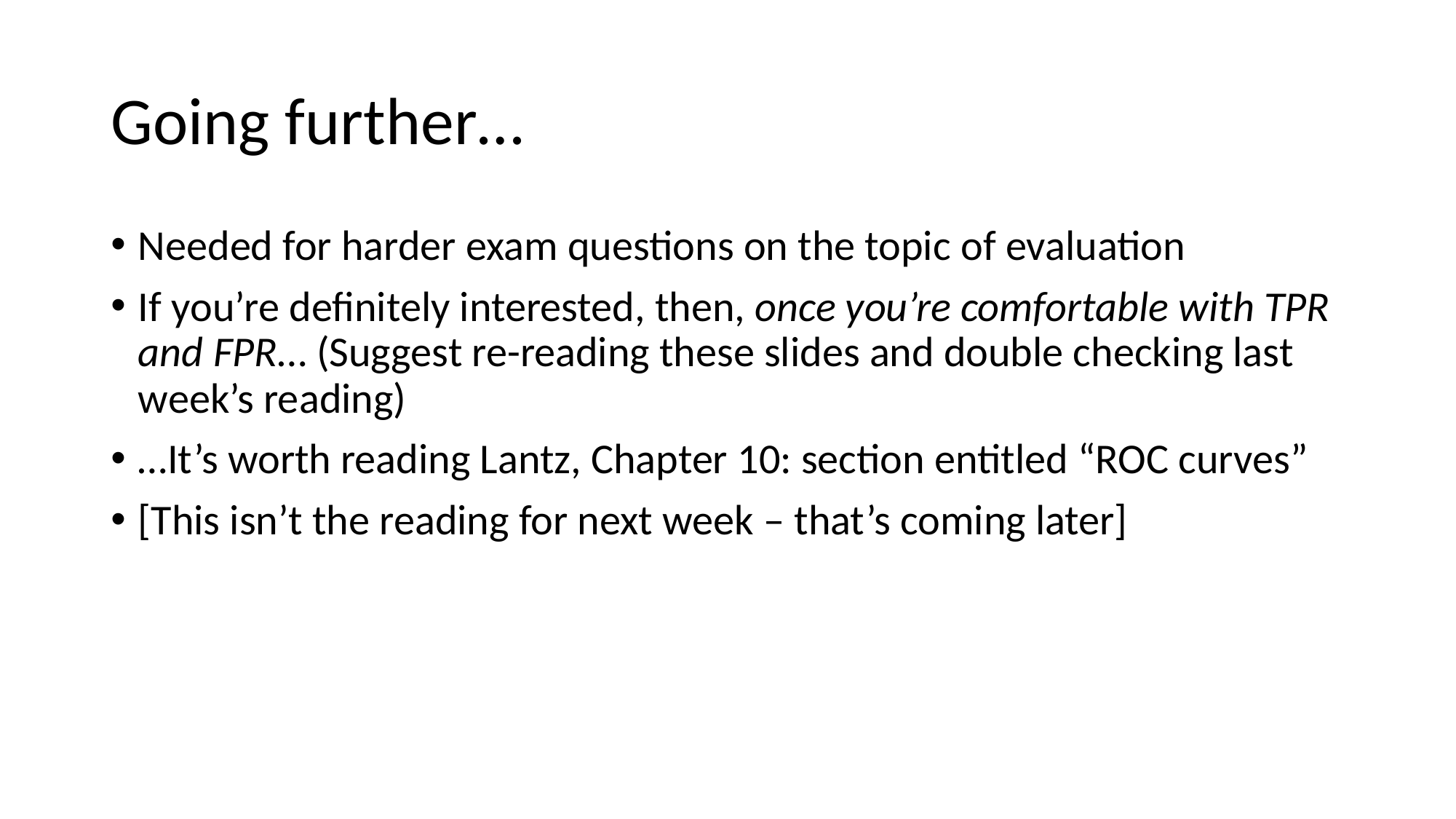

# Going further…
Needed for harder exam questions on the topic of evaluation
If you’re definitely interested, then, once you’re comfortable with TPR and FPR… (Suggest re-reading these slides and double checking last week’s reading)
…It’s worth reading Lantz, Chapter 10: section entitled “ROC curves”
[This isn’t the reading for next week – that’s coming later]